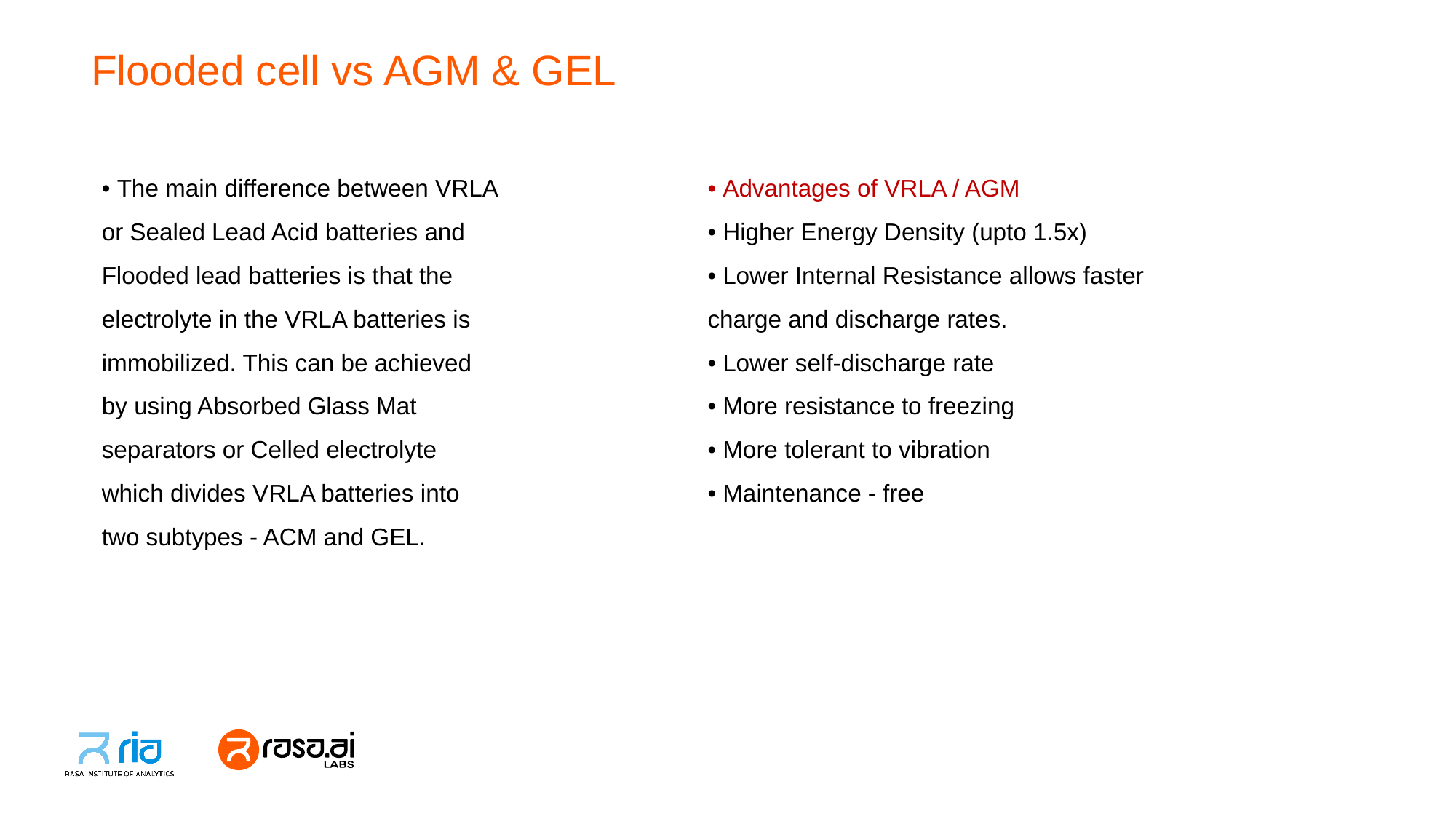

# Flooded cell vs AGM & GEL
• The main difference between VRLA
or Sealed Lead Acid batteries and
Flooded lead batteries is that the
electrolyte in the VRLA batteries is
immobilized. This can be achieved
by using Absorbed Glass Mat
separators or Celled electrolyte
which divides VRLA batteries into
two subtypes - ACM and GEL.
• Advantages of VRLA / AGM
• Higher Energy Density (upto 1.5x)
• Lower Internal Resistance allows faster
charge and discharge rates.
• Lower self-discharge rate
• More resistance to freezing
• More tolerant to vibration
• Maintenance - free